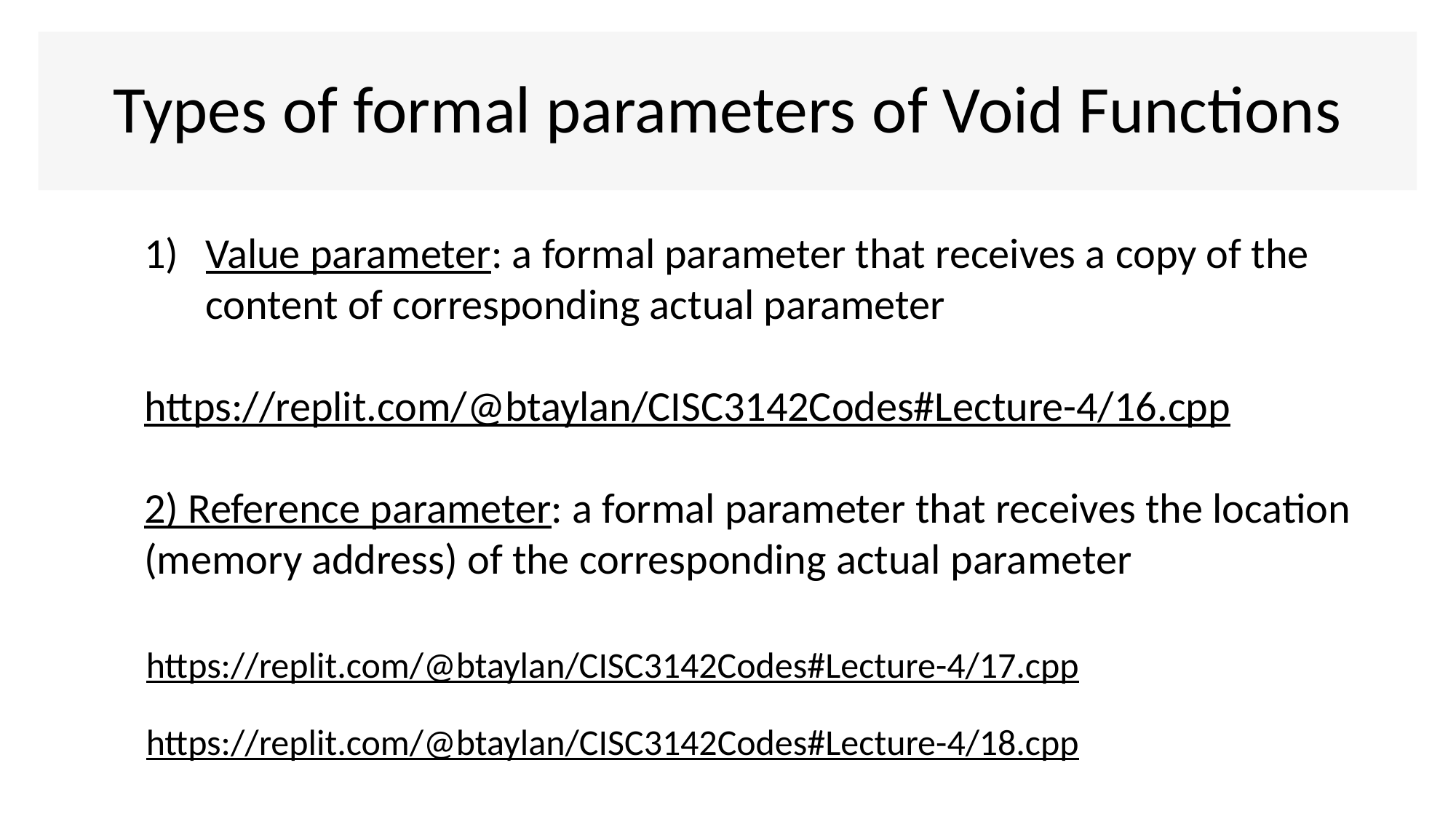

# Types of formal parameters of Void Functions
Value parameter: a formal parameter that receives a copy of the content of corresponding actual parameter
https://replit.com/@btaylan/CISC3142Codes#Lecture-4/16.cpp
2) Reference parameter: a formal parameter that receives the location (memory address) of the corresponding actual parameter
https://replit.com/@btaylan/CISC3142Codes#Lecture-4/17.cpp
https://replit.com/@btaylan/CISC3142Codes#Lecture-4/18.cpp